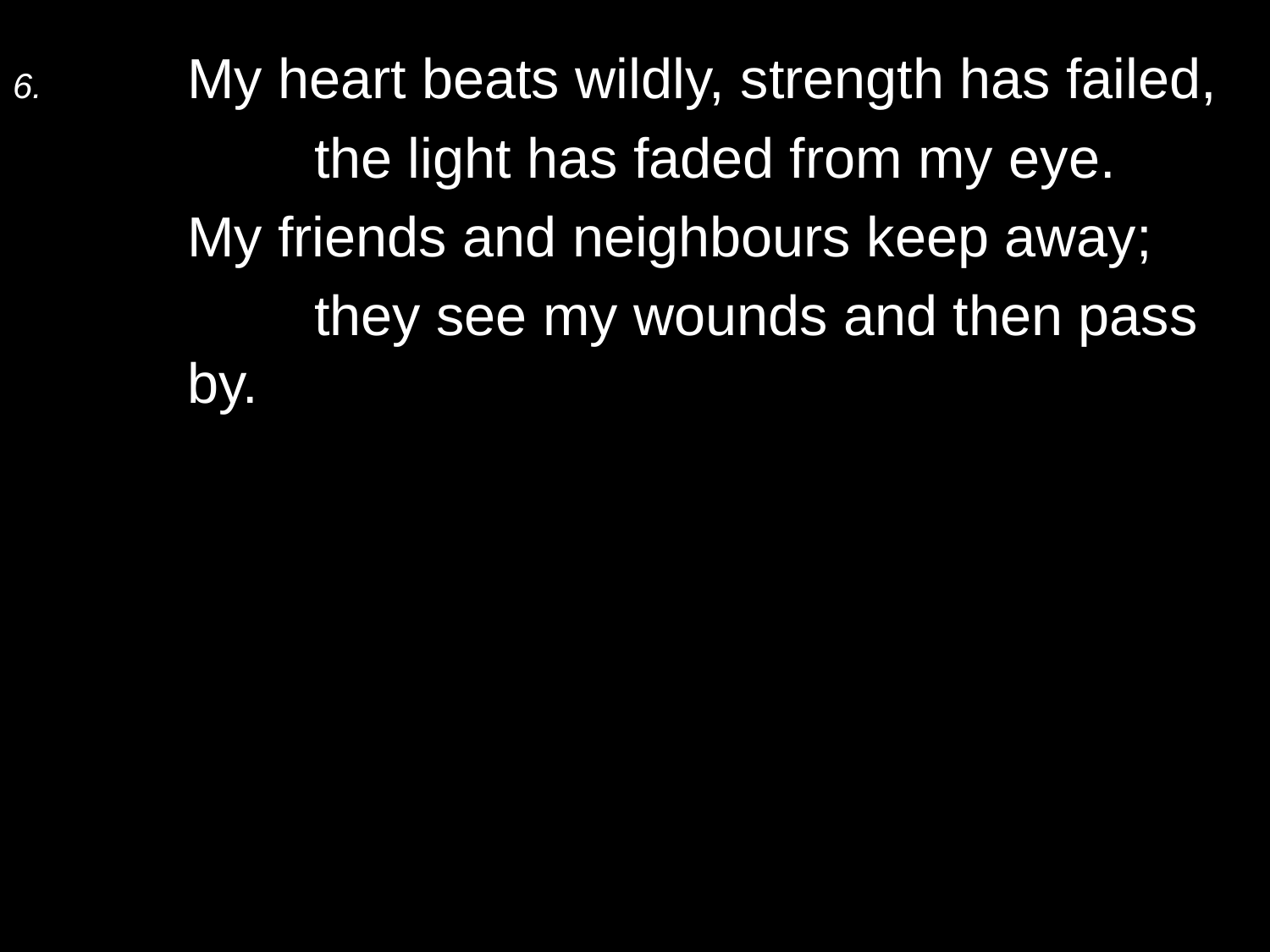

6.	My heart beats wildly, strength has failed,
		the light has faded from my eye.
	My friends and neighbours keep away;
		they see my wounds and then pass by.